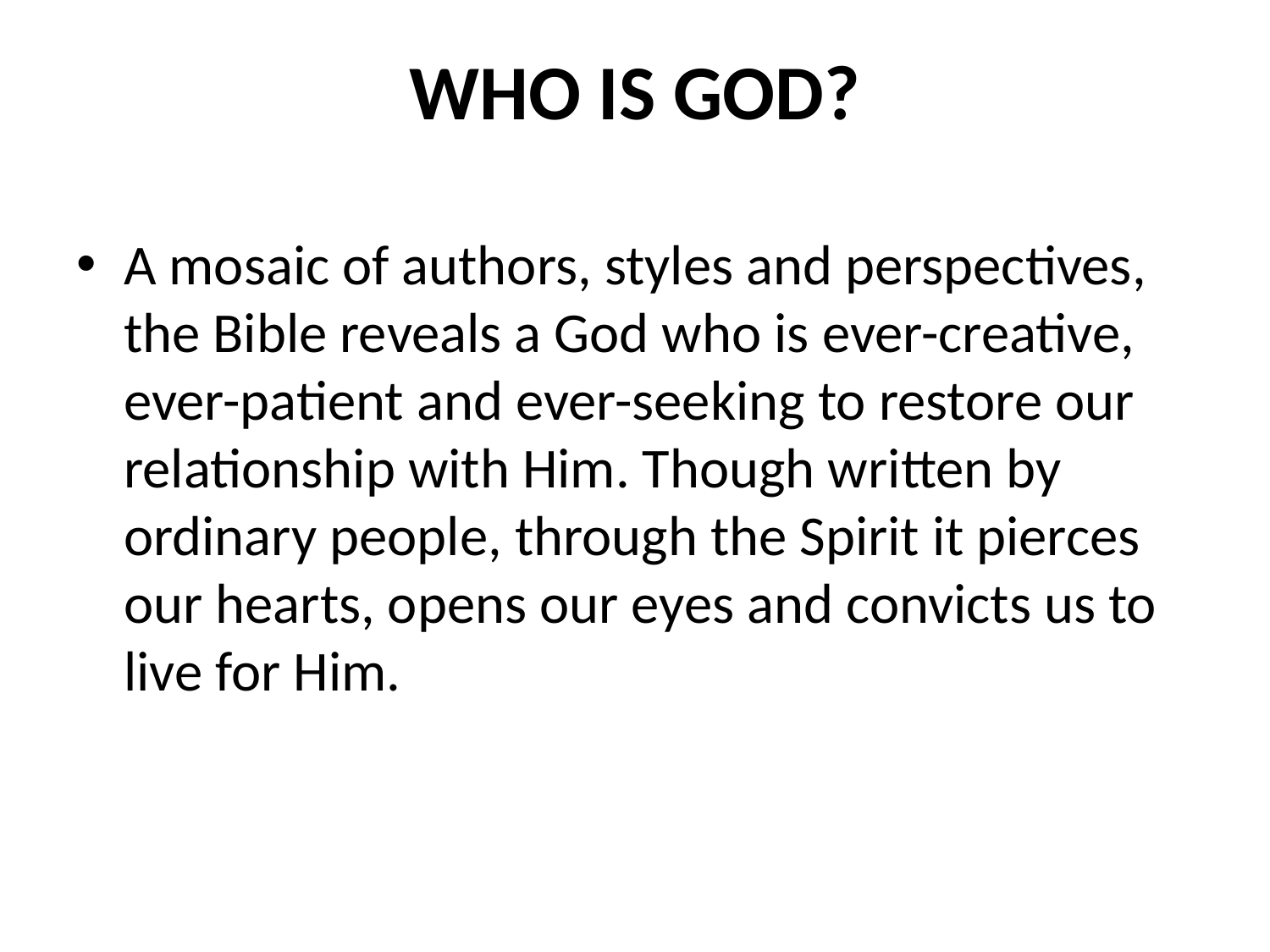

# WHO IS GOD?
A mosaic of authors, styles and perspectives, the Bible reveals a God who is ever-creative, ever-patient and ever-seeking to restore our relationship with Him. Though written by ordinary people, through the Spirit it pierces our hearts, opens our eyes and convicts us to live for Him.